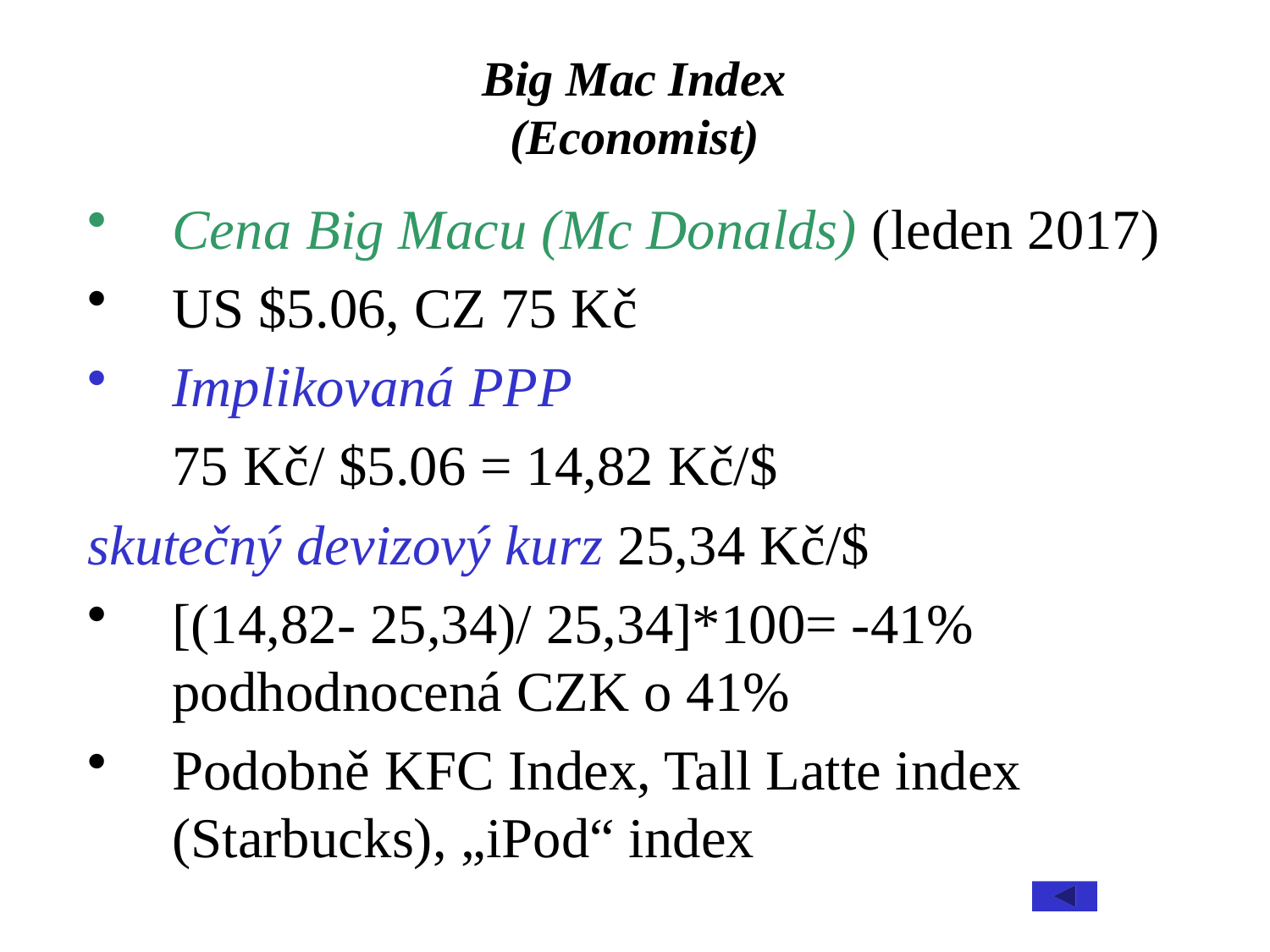

# Big Mac Index (Economist)
Cena Big Macu (Mc Donalds) (leden 2017)
US $5.06, CZ 75 Kč
Implikovaná PPP
	75 Kč/ $5.06 = 14,82 Kč/$
skutečný devizový kurz 25,34 Kč/$
[(14,82- 25,34)/ 25,34]*100= -41% podhodnocená CZK o 41%
Podobně KFC Index, Tall Latte index (Starbucks), „iPod“ index